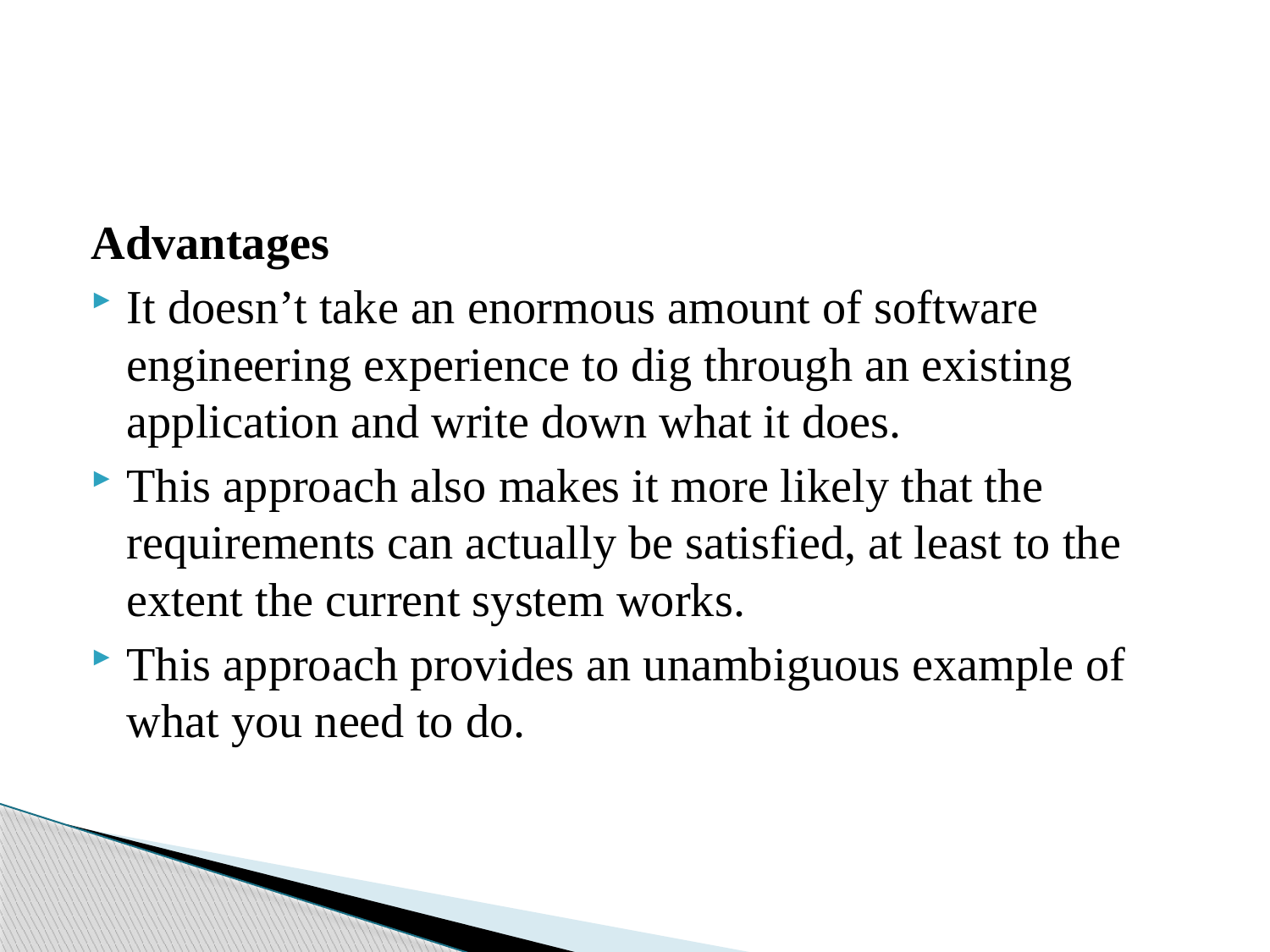

#
Advantages
It doesn’t take an enormous amount of software engineering experience to dig through an existing application and write down what it does.
This approach also makes it more likely that the requirements can actually be satisfied, at least to the extent the current system works.
This approach provides an unambiguous example of what you need to do.